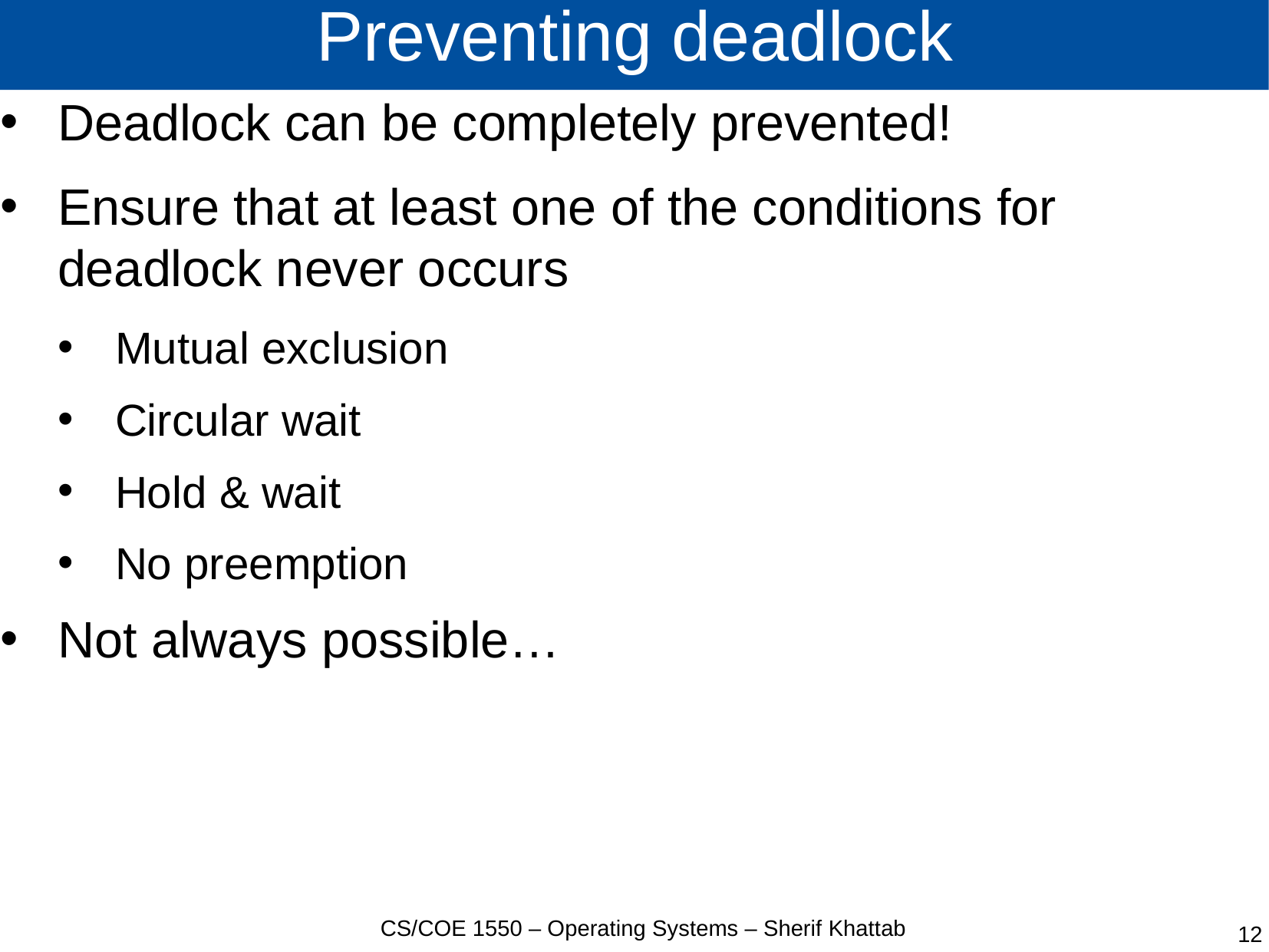

# Preventing deadlock
Deadlock can be completely prevented!
Ensure that at least one of the conditions for deadlock never occurs
Mutual exclusion
Circular wait
Hold & wait
No preemption
Not always possible…
CS/COE 1550 – Operating Systems – Sherif Khattab
12